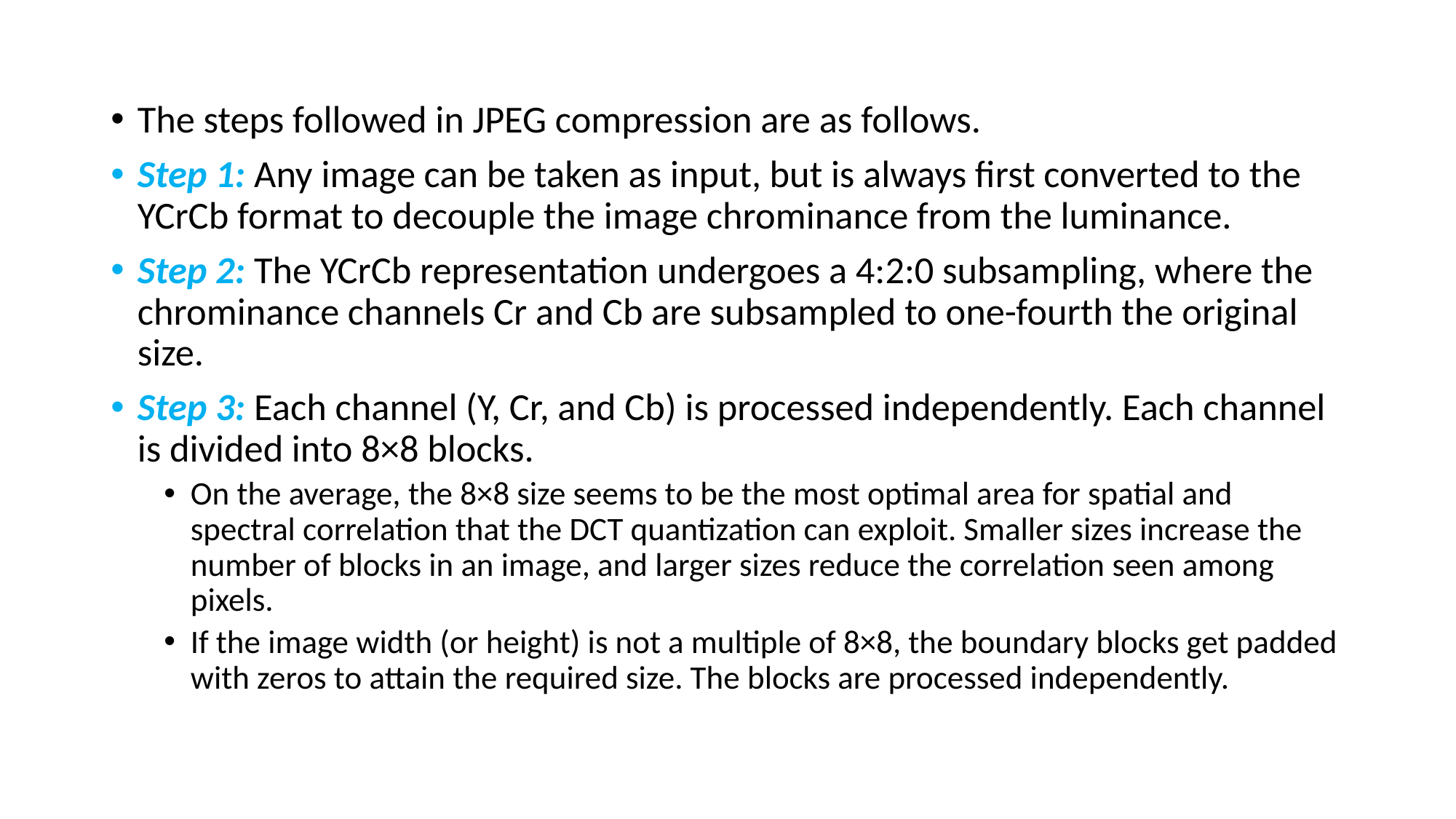

The steps followed in JPEG compression are as follows.
Step 1: Any image can be taken as input, but is always first converted to the YCrCb format to decouple the image chrominance from the luminance.
Step 2: The YCrCb representation undergoes a 4:2:0 subsampling, where the chrominance channels Cr and Cb are subsampled to one-fourth the original size.
Step 3: Each channel (Y, Cr, and Cb) is processed independently. Each channel is divided into 8×8 blocks.
On the average, the 8×8 size seems to be the most optimal area for spatial and spectral correlation that the DCT quantization can exploit. Smaller sizes increase the number of blocks in an image, and larger sizes reduce the correlation seen among pixels.
If the image width (or height) is not a multiple of 8×8, the boundary blocks get padded with zeros to attain the required size. The blocks are processed independently.